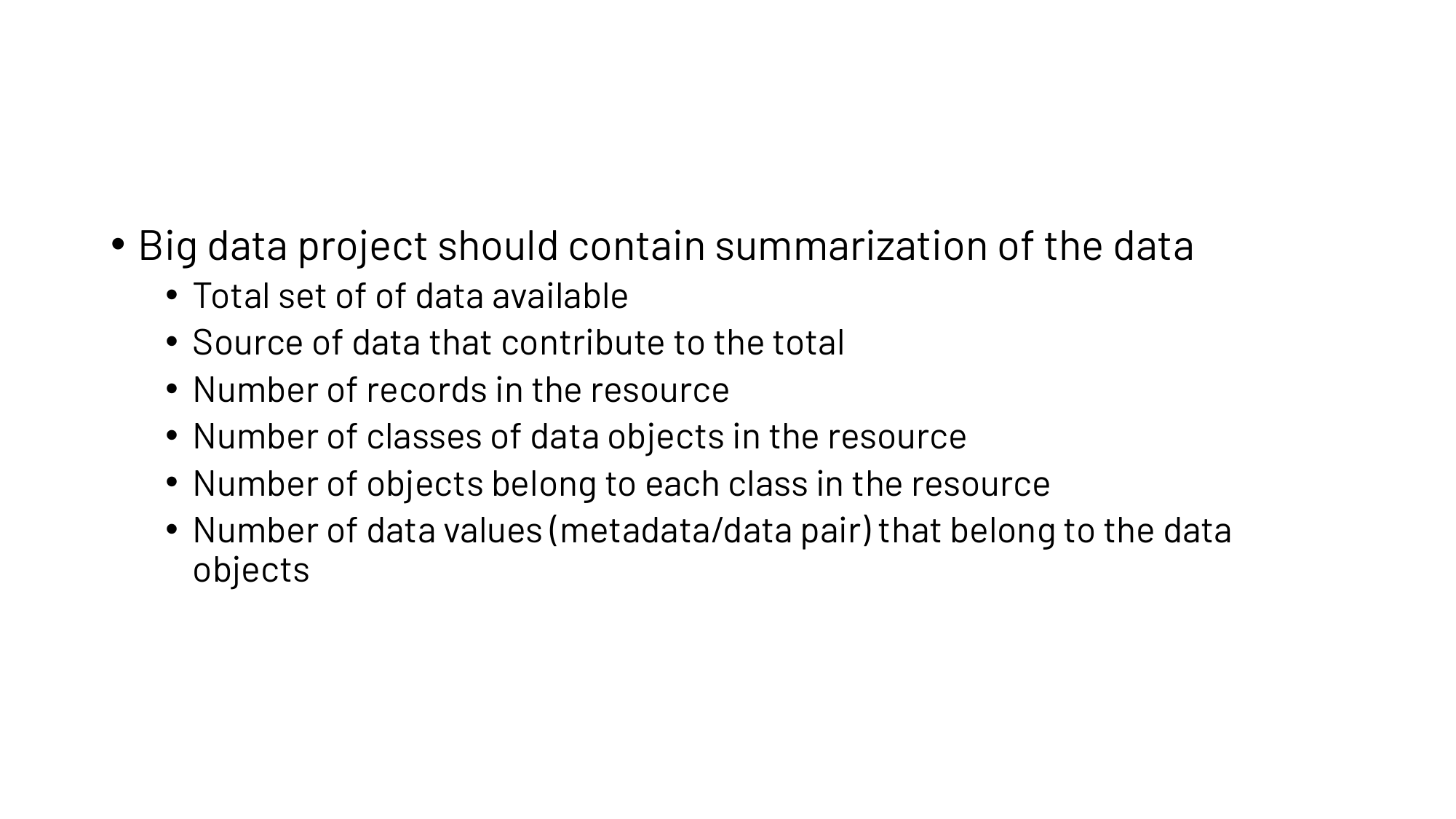

#
Big data project should contain summarization of the data
Total set of of data available
Source of data that contribute to the total
Number of records in the resource
Number of classes of data objects in the resource
Number of objects belong to each class in the resource
Number of data values (metadata/data pair) that belong to the data objects